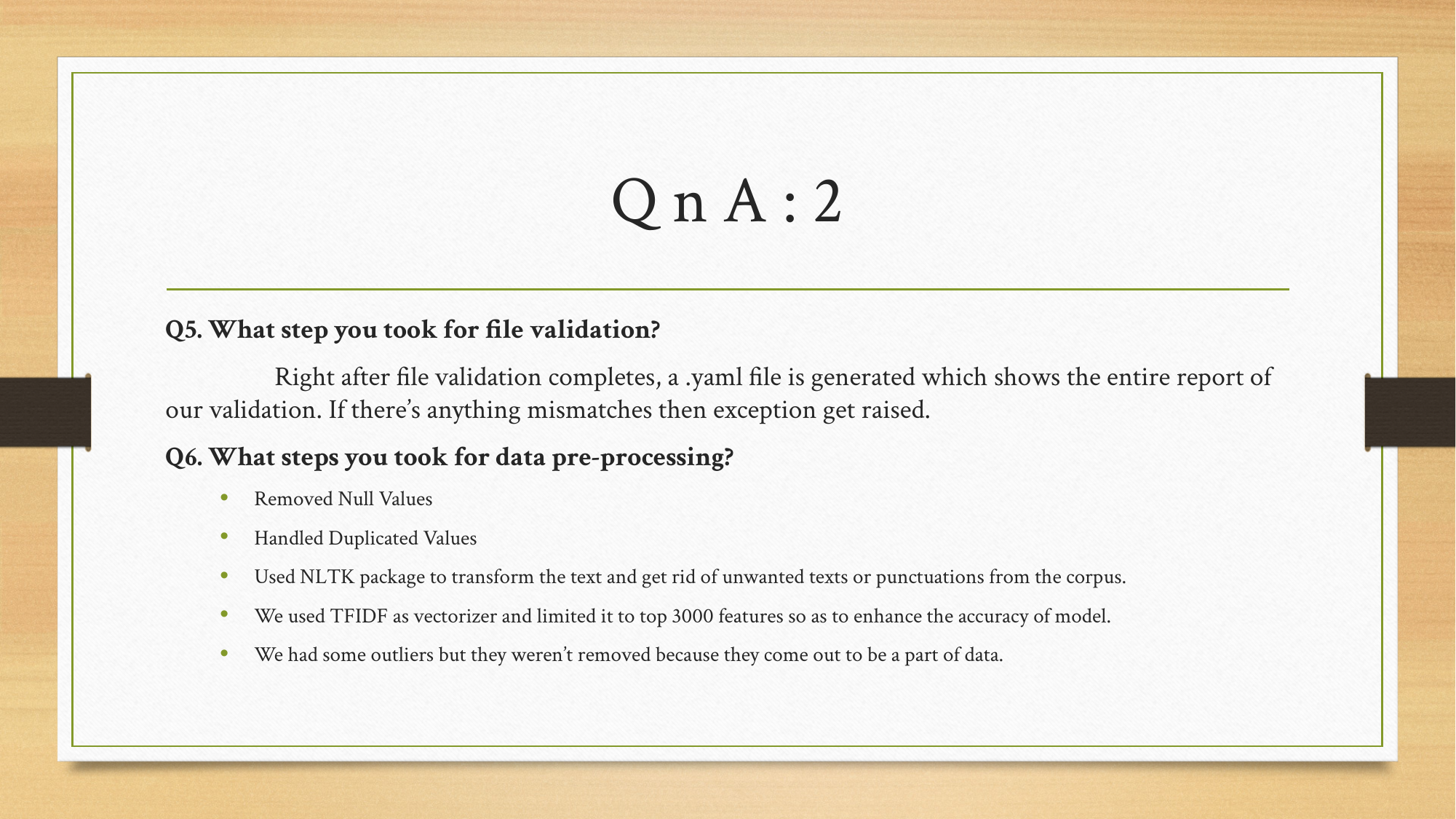

# Q n A : 2
Q5. What step you took for file validation?
	Right after file validation completes, a .yaml file is generated which shows the entire report of our validation. If there’s anything mismatches then exception get raised.
Q6. What steps you took for data pre-processing?
Removed Null Values
Handled Duplicated Values
Used NLTK package to transform the text and get rid of unwanted texts or punctuations from the corpus.
We used TFIDF as vectorizer and limited it to top 3000 features so as to enhance the accuracy of model.
We had some outliers but they weren’t removed because they come out to be a part of data.